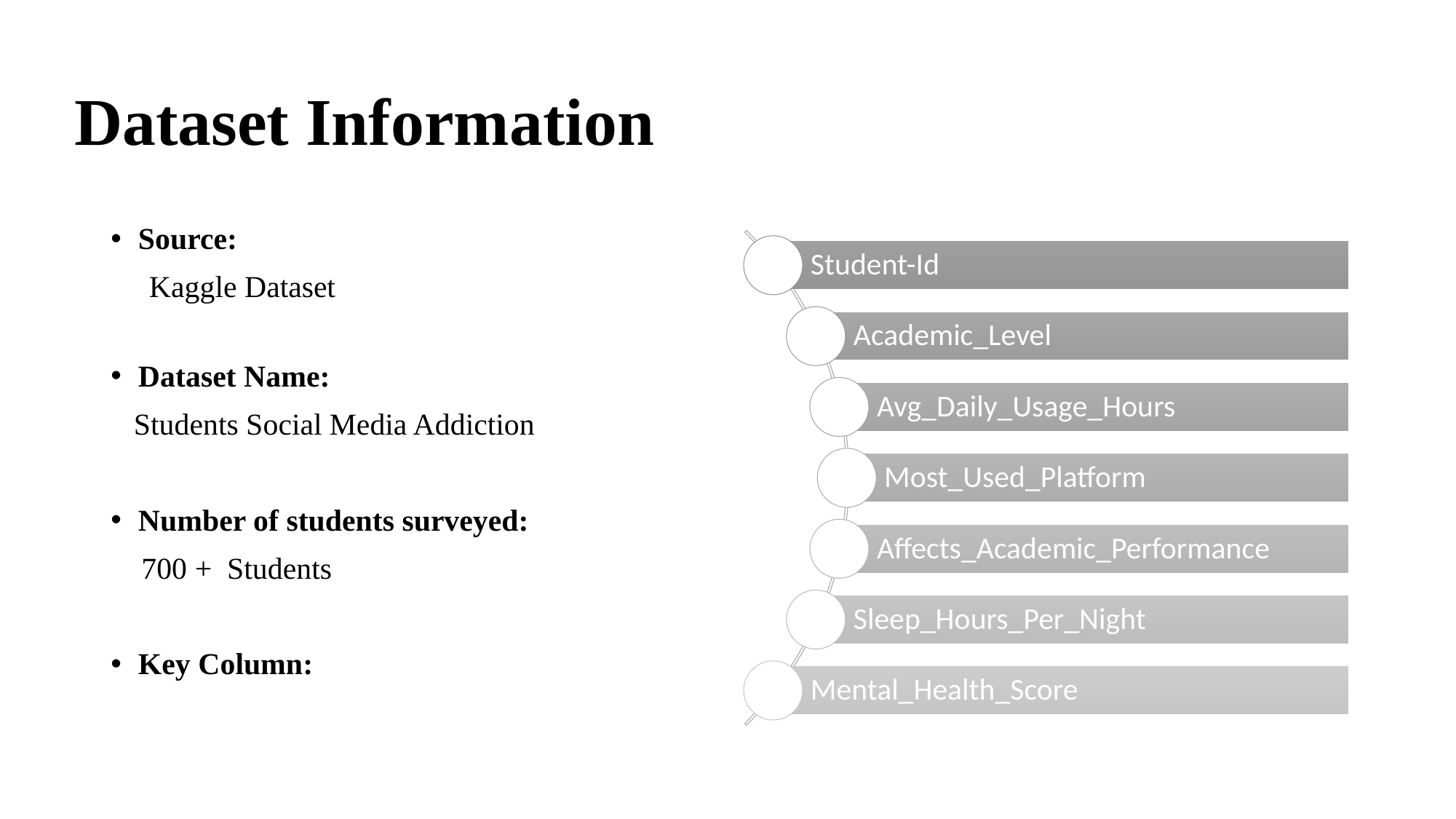

# Dataset Information
Source:
     Kaggle Dataset

Dataset Name:
   Students Social Media Addiction

Number of students surveyed:
    700 +  Students

Key Column:
Student-Id
Academic_Level
Avg_Daily_Usage_Hours
Most_Used_Platform
Affects_Academic_Performance
Sleep_Hours_Per_Night
Mental_Health_Score